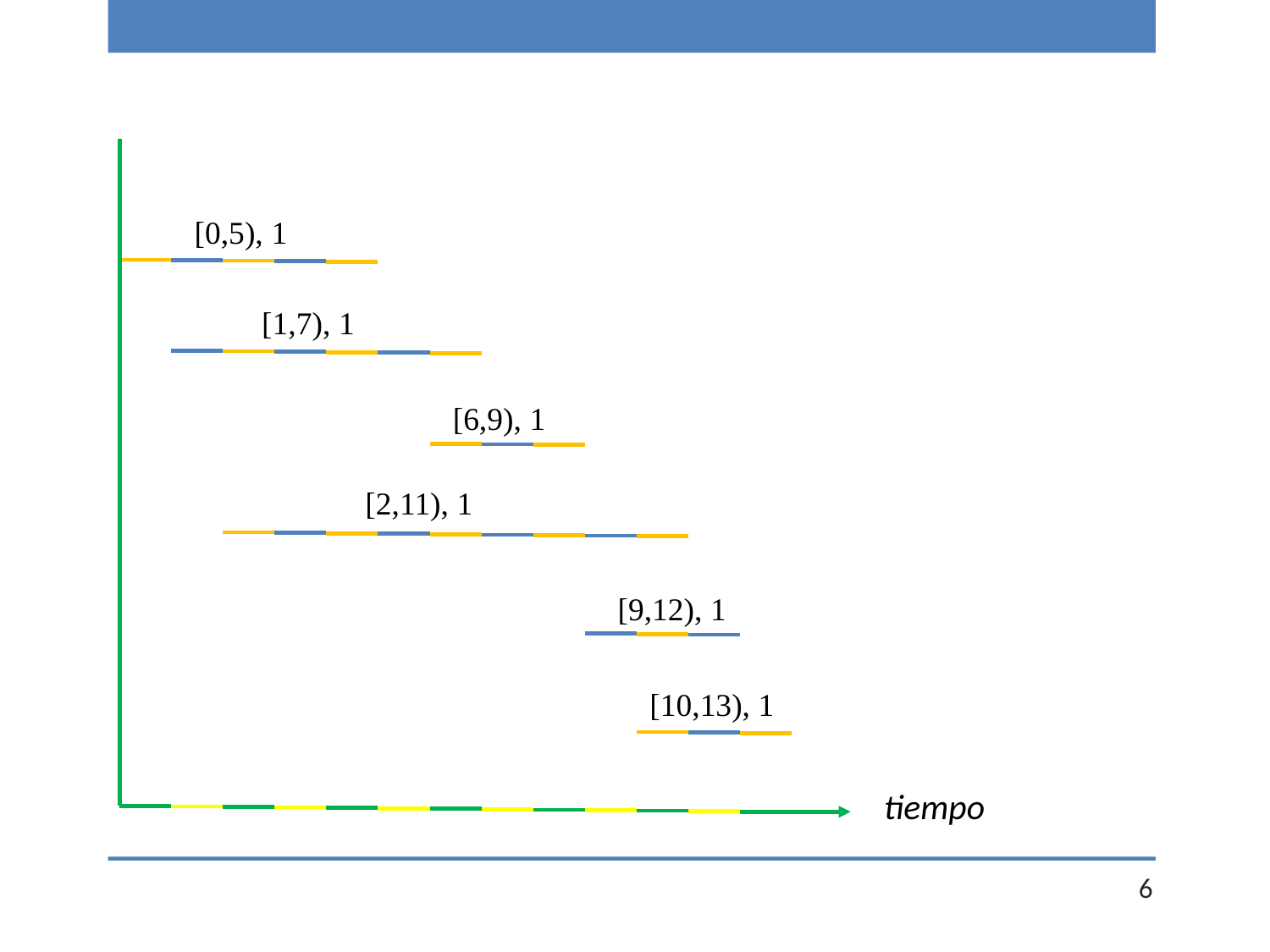

[0,5), 1
[1,7), 1
[6,9), 1
[2,11), 1
[9,12), 1
[10,13), 1
tiempo
6